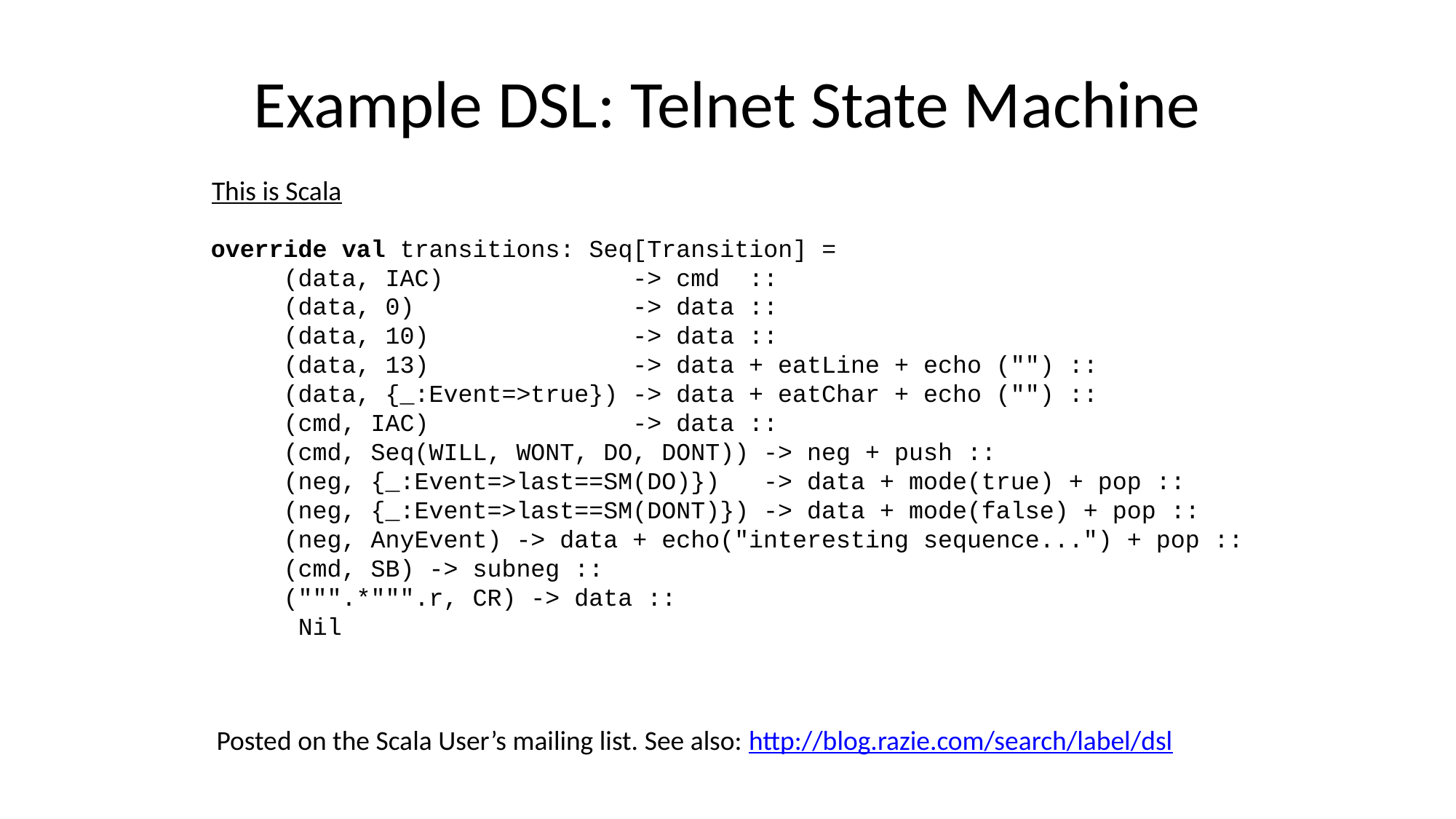

# Example DSL: Telnet State Machine
This is Scala
override val transitions: Seq[Transition] =
     (data, IAC)             -> cmd  ::
     (data, 0)               -> data ::
     (data, 10)              -> data ::
     (data, 13)              -> data + eatLine + echo ("") ::
     (data, {_:Event=>true}) -> data + eatChar + echo ("") ::
     (cmd, IAC)              -> data ::
     (cmd, Seq(WILL, WONT, DO, DONT)) -> neg + push ::
     (neg, {_:Event=>last==SM(DO)})   -> data + mode(true) + pop ::
     (neg, {_:Event=>last==SM(DONT)}) -> data + mode(false) + pop ::
     (neg, AnyEvent) -> data + echo("interesting sequence...") + pop ::
     (cmd, SB) -> subneg ::
     (""".*""".r, CR) -> data ::
      Nil
Posted on the Scala User’s mailing list. See also: http://blog.razie.com/search/label/dsl